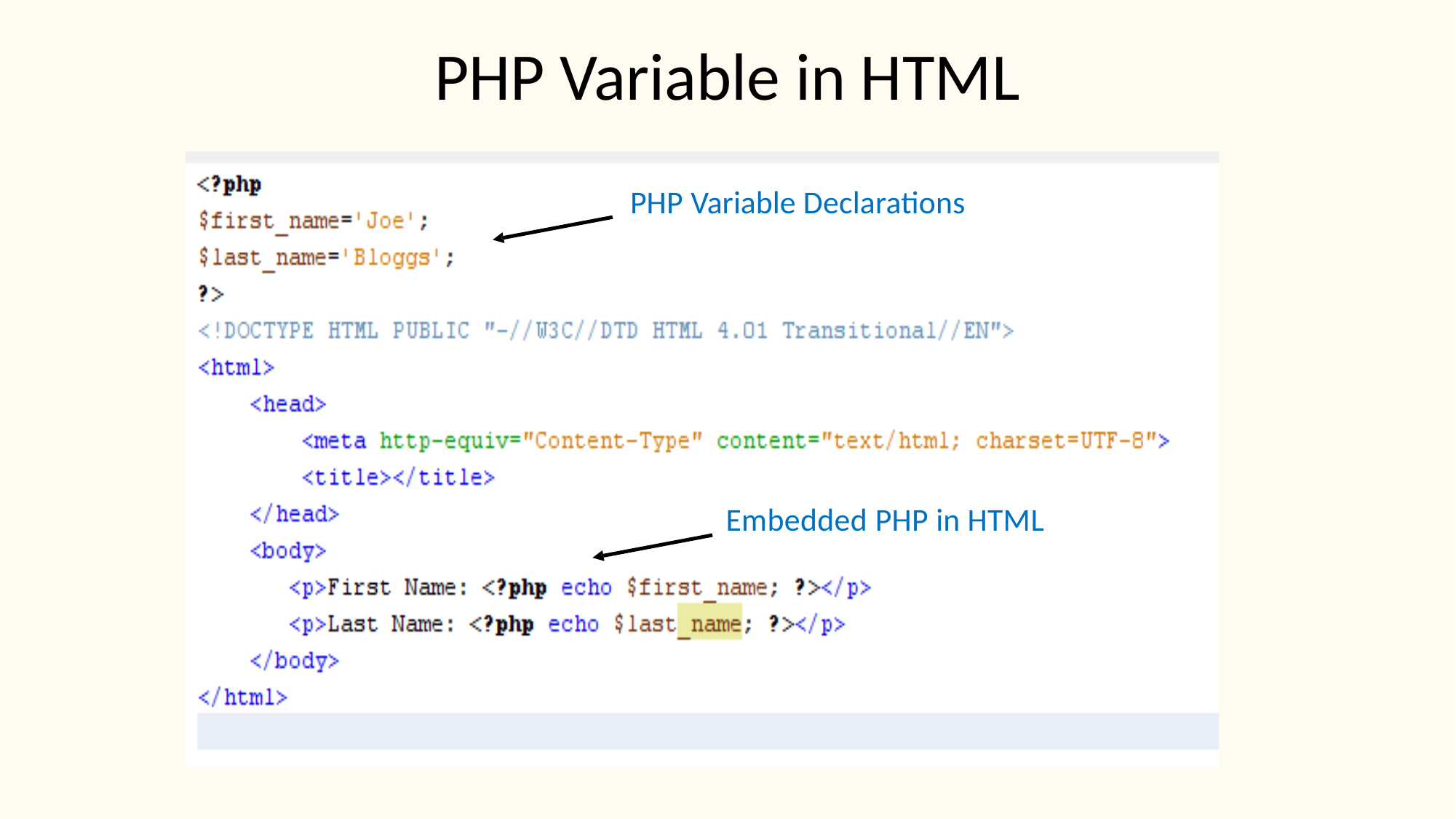

# PHP Variable in HTML

PHP Variable Declarations

Embedded PHP in HTML